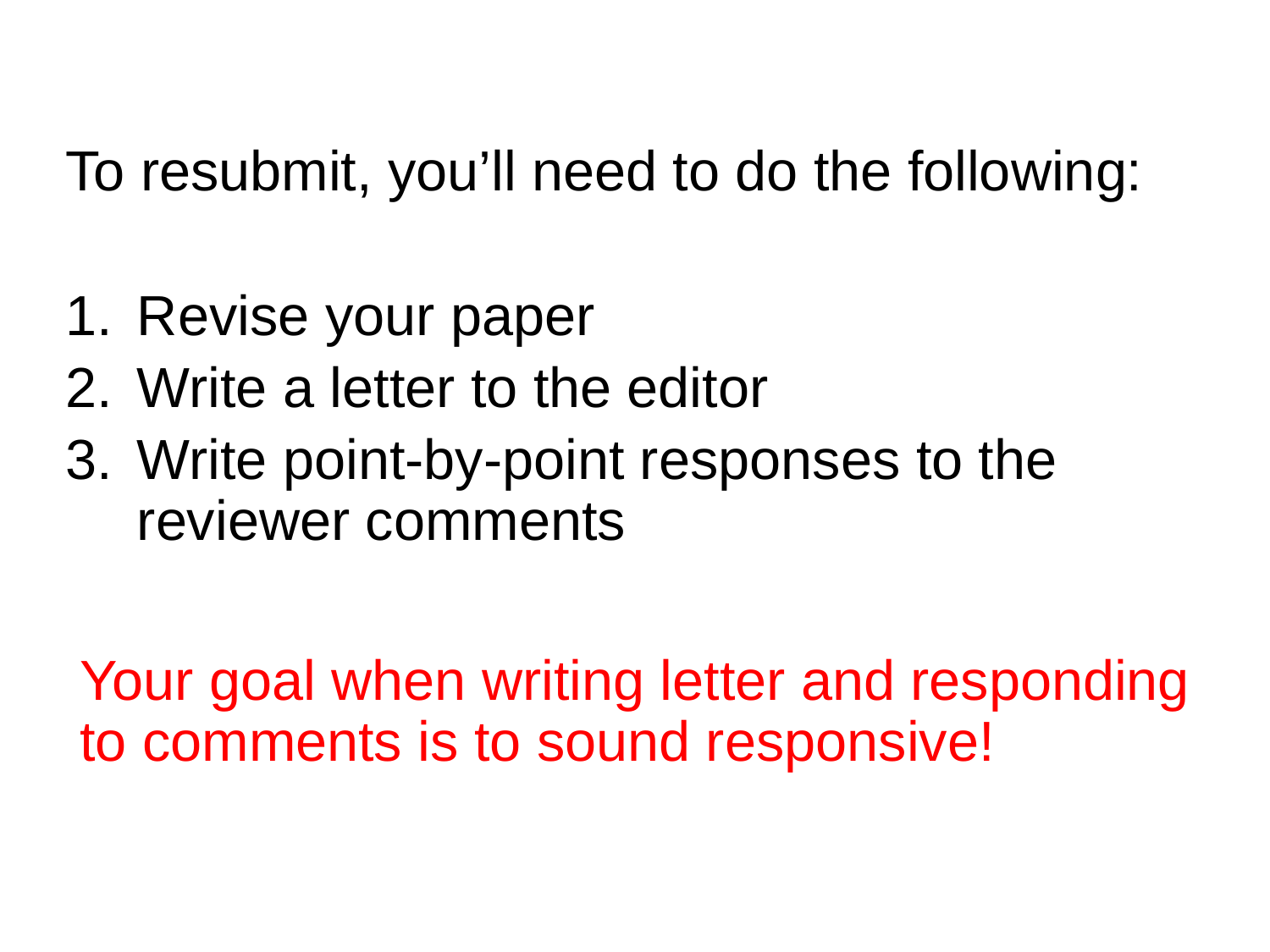

To resubmit, you’ll need to do the following:

Revise your paper
Write a letter to the editor
Write point-by-point responses to the reviewer comments

Your goal when writing letter and responding to comments is to sound responsive!